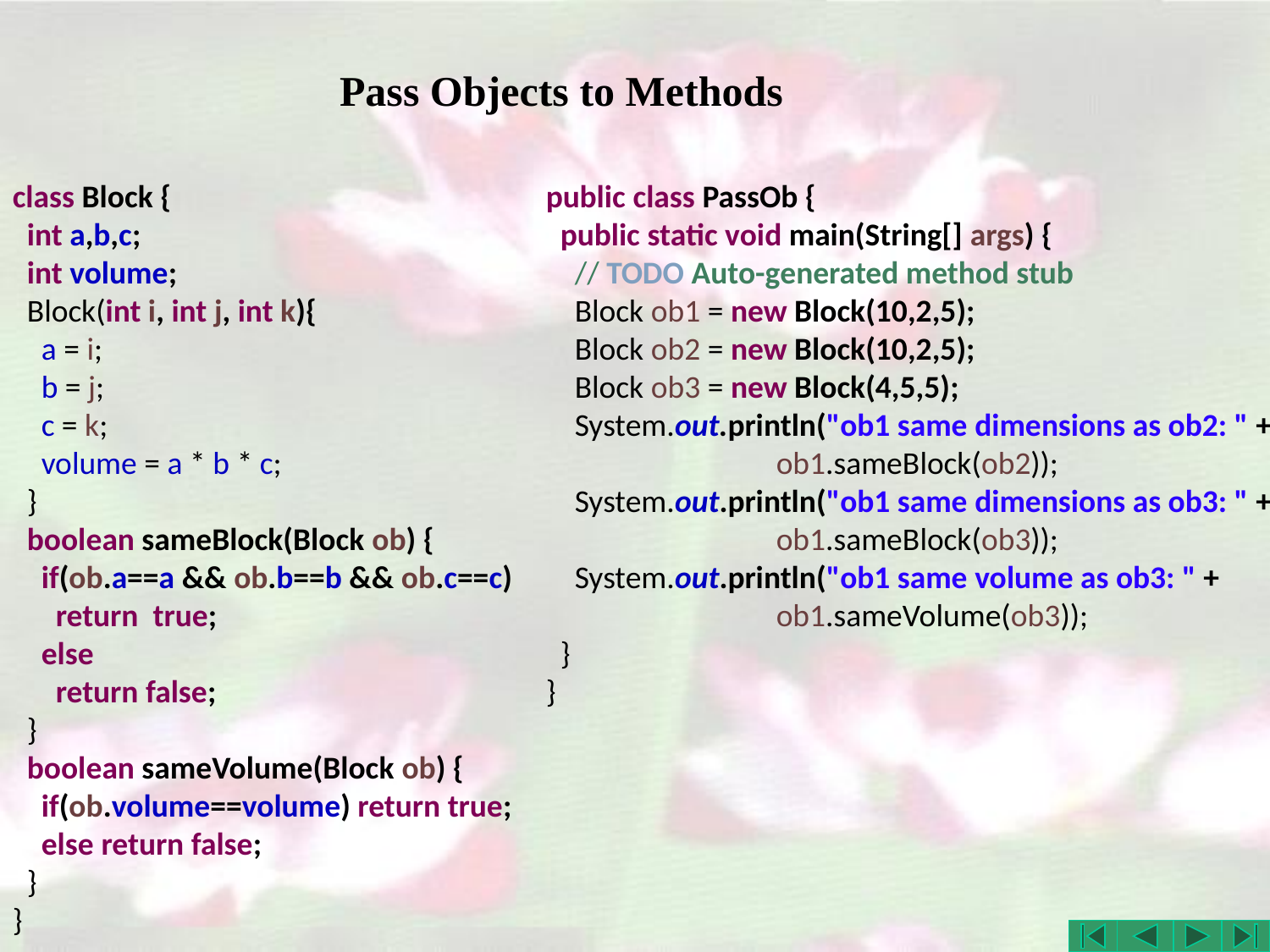

# Pass Objects to Methods
class Block {
  int a,b,c;
  int volume;
  Block(int i, int j, int k){
    a = i;
    b = j;
    c = k;
    volume = a * b * c;
  }
  boolean sameBlock(Block ob) {
    if(ob.a==a && ob.b==b && ob.c==c)
      return  true;
    else
      return false;
  }
  boolean sameVolume(Block ob) {
    if(ob.volume==volume) return true;
    else return false;
  }
}
public class PassOb {
  public static void main(String[] args) {
    // TODO Auto-generated method stub
    Block ob1 = new Block(10,2,5);
    Block ob2 = new Block(10,2,5);
    Block ob3 = new Block(4,5,5);
    System.out.println("ob1 same dimensions as ob2: " +
                                ob1.sameBlock(ob2));
    System.out.println("ob1 same dimensions as ob3: " +
                                ob1.sameBlock(ob3));
    System.out.println("ob1 same volume as ob3: " +
                                ob1.sameVolume(ob3));
  }
}